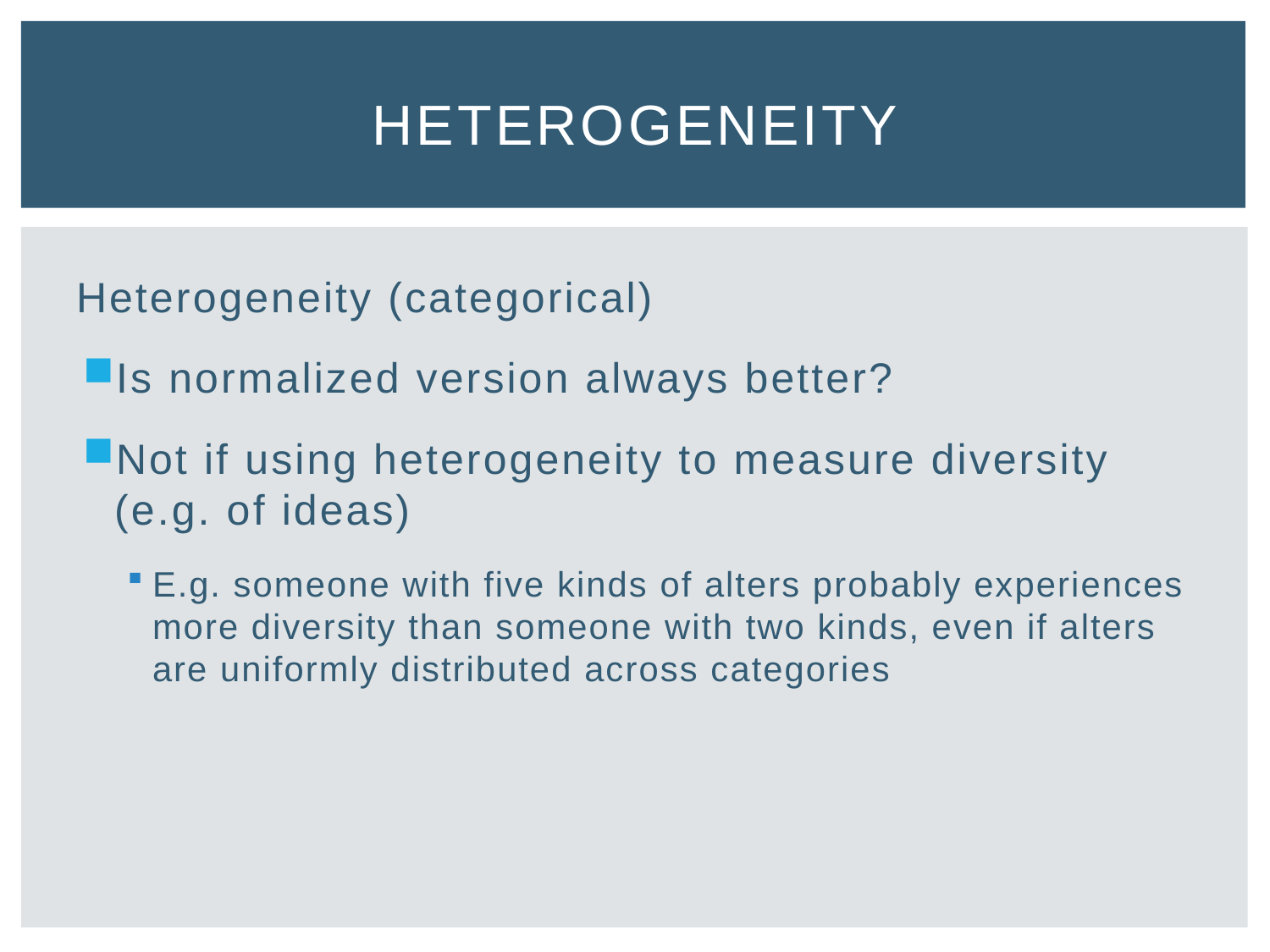

# Heterogeneity
Heterogeneity (categorical)
Is normalized version always better?
Not if using heterogeneity to measure diversity (e.g. of ideas)
E.g. someone with five kinds of alters probably experiences more diversity than someone with two kinds, even if alters are uniformly distributed across categories